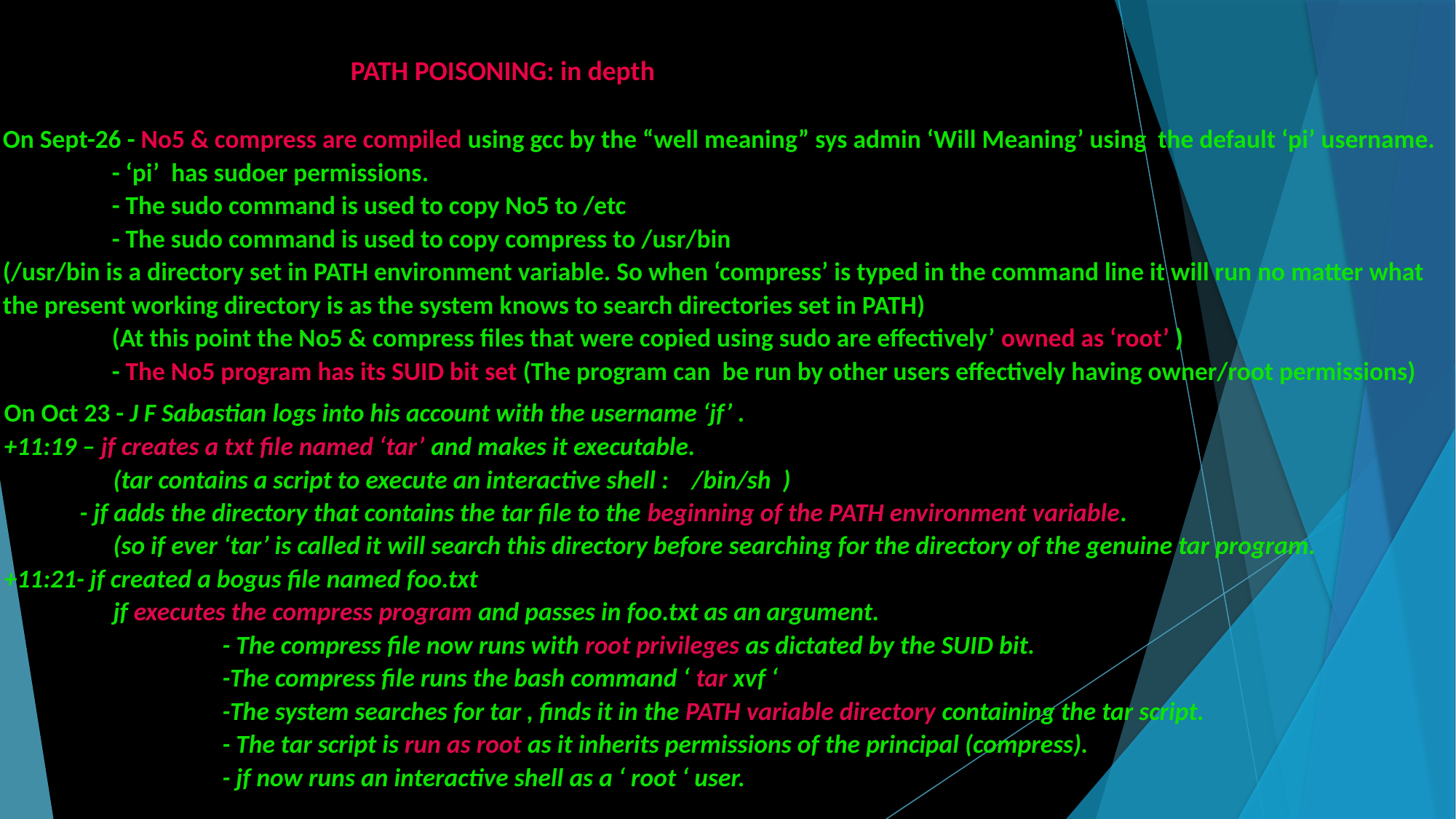

PATH POISONING: in depth
On Sept-26 - No5 & compress are compiled using gcc by the “well meaning” sys admin ‘Will Meaning’ using  the default ‘pi’ username.
	- ‘pi’  has sudoer permissions.
	- The sudo command is used to copy No5 to /etc
	- The sudo command is used to copy compress to /usr/bin
(/usr/bin is a directory set in PATH environment variable. So when ‘compress’ is typed in the command line it will run no matter what the present working directory is as the system knows to search directories set in PATH)
	(At this point the No5 & compress files that were copied using sudo are effectively’ owned as ‘root’ )
	- The No5 program has its SUID bit set (The program can  be run by other users effectively having owner/root permissions)
On Oct 23 - J F Sabastian logs into his account with the username ‘jf’ .
+11:19 – jf creates a txt file named ‘tar’ and makes it executable.
	(tar contains a script to execute an interactive shell :    /bin/sh  )
             - jf adds the directory that contains the tar file to the beginning of the PATH environment variable.
	(so if ever ‘tar’ is called it will search this directory before searching for the directory of the genuine tar program.
+11:21- jf created a bogus file named foo.txt
	jf executes the compress program and passes in foo.txt as an argument.
		- The compress file now runs with root privileges as dictated by the SUID bit.
		-The compress file runs the bash command ‘ tar xvf ‘
		-The system searches for tar , finds it in the PATH variable directory containing the tar script.
		- The tar script is run as root as it inherits permissions of the principal (compress).
		- jf now runs an interactive shell as a ‘ root ‘ user.